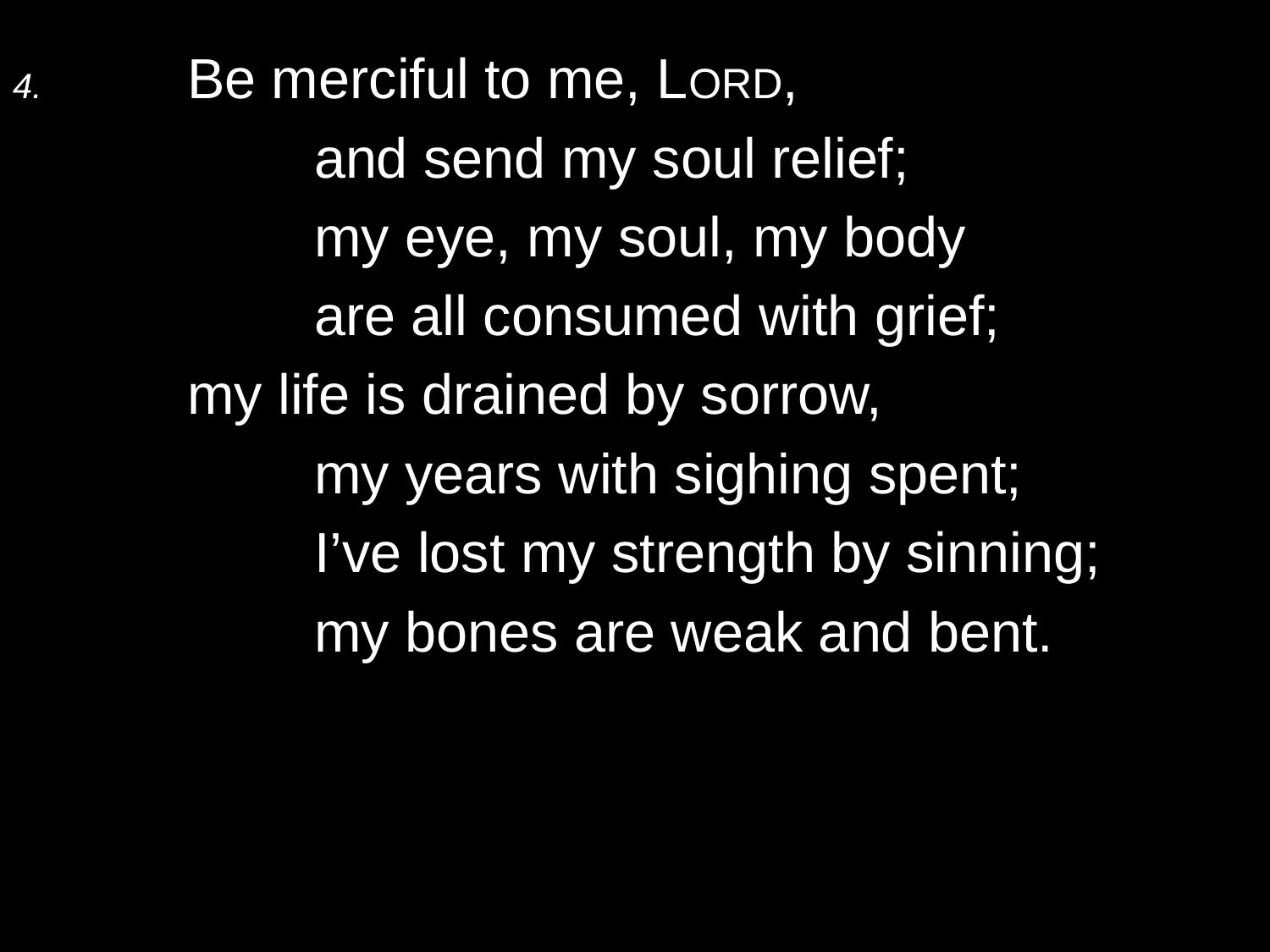

4.	Be merciful to me, Lord,
		and send my soul relief;
		my eye, my soul, my body
		are all consumed with grief;
	my life is drained by sorrow,
		my years with sighing spent;
		I’ve lost my strength by sinning;
		my bones are weak and bent.